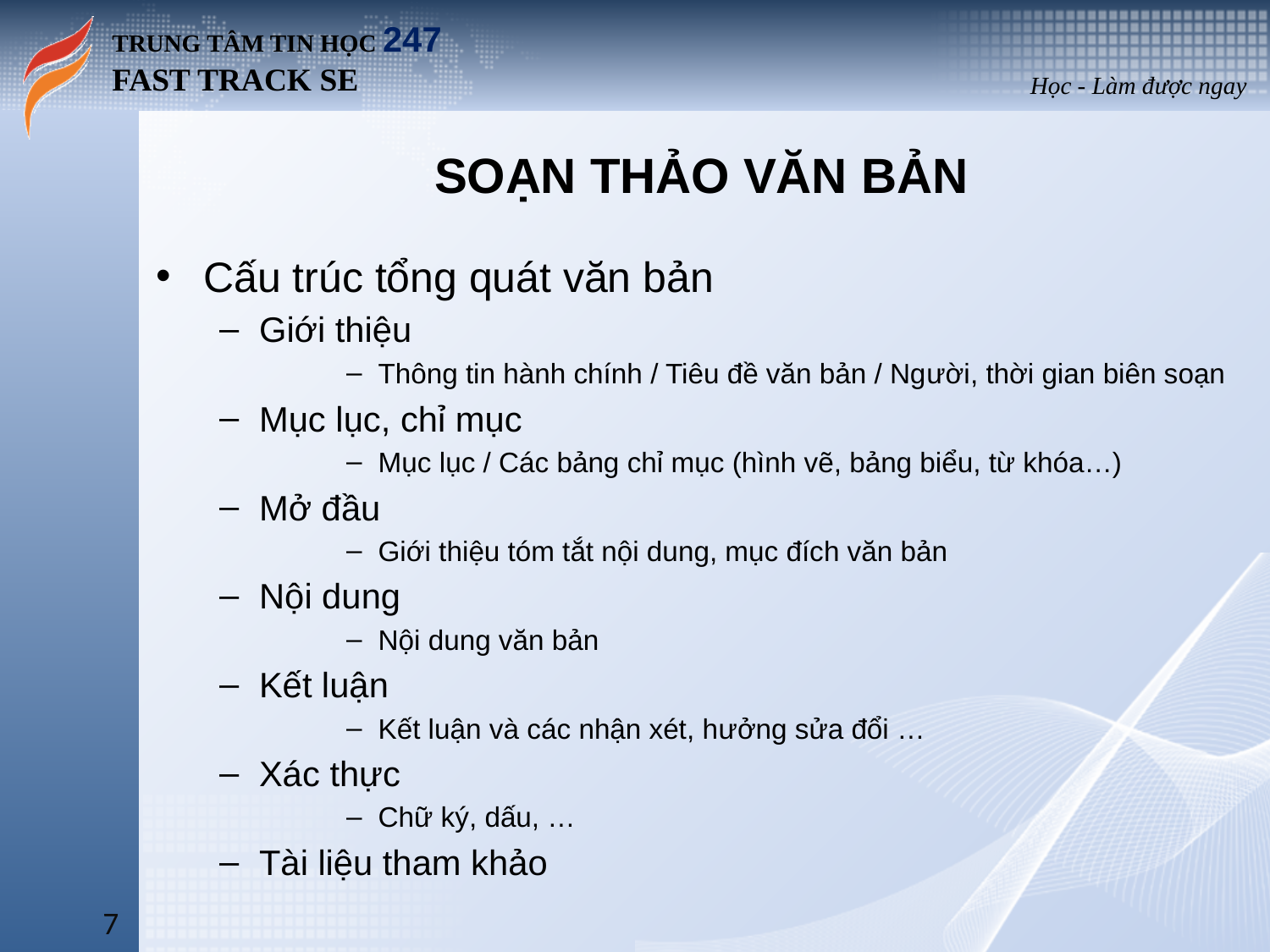

# SOẠN THẢO VĂN BẢN
Cấu trúc tổng quát văn bản
Giới thiệu
Thông tin hành chính / Tiêu đề văn bản / Người, thời gian biên soạn
Mục lục, chỉ mục
Mục lục / Các bảng chỉ mục (hình vẽ, bảng biểu, từ khóa…)
Mở đầu
Giới thiệu tóm tắt nội dung, mục đích văn bản
Nội dung
Nội dung văn bản
Kết luận
Kết luận và các nhận xét, hưởng sửa đổi …
Xác thực
Chữ ký, dấu, …
Tài liệu tham khảo